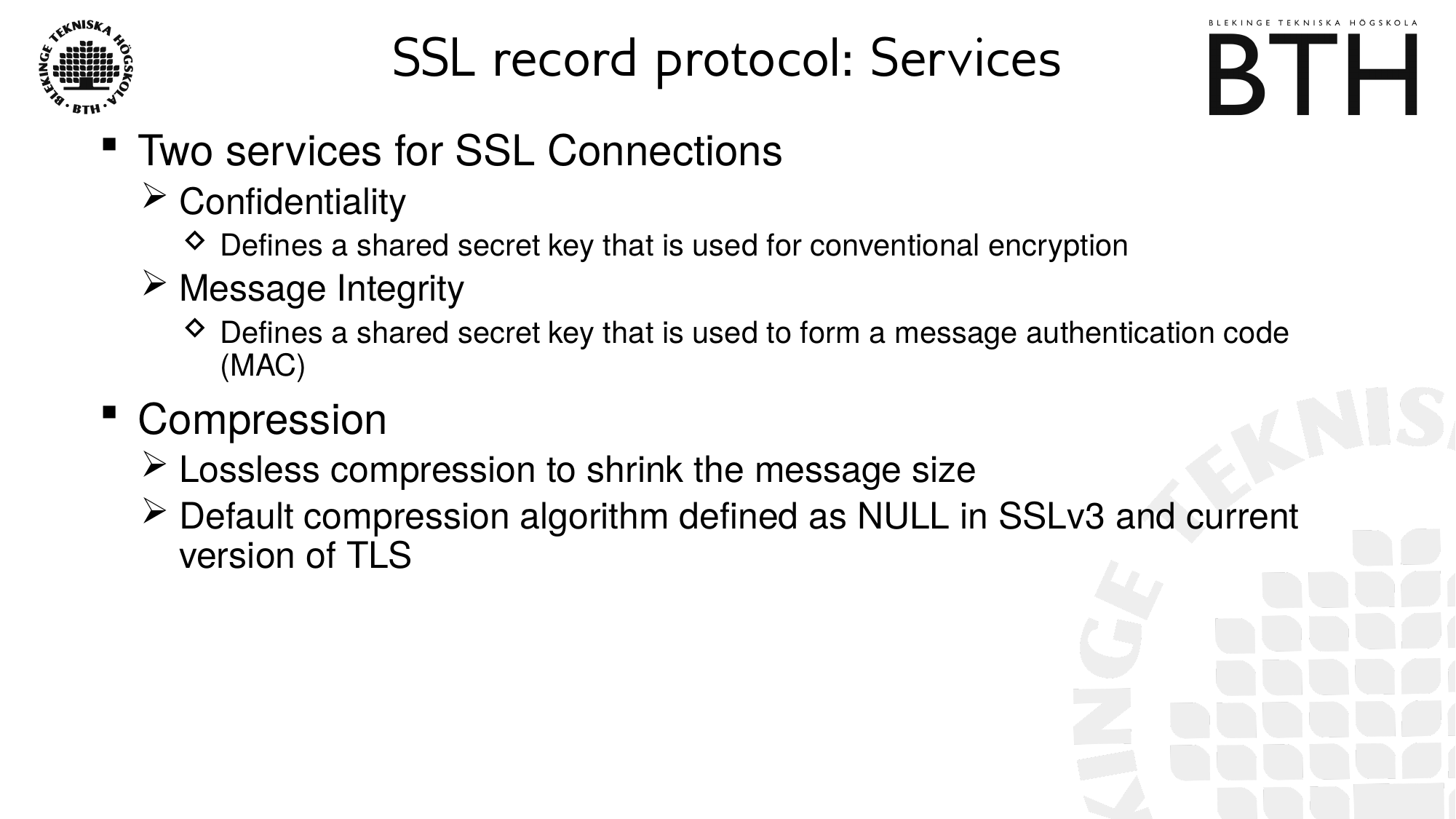

# SSL record protocol: Services
Two services for SSL Connections
Confidentiality
Defines a shared secret key that is used for conventional encryption
Message Integrity
Defines a shared secret key that is used to form a message authentication code (MAC)
Compression
Lossless compression to shrink the message size
Default compression algorithm defined as NULL in SSLv3 and current version of TLS